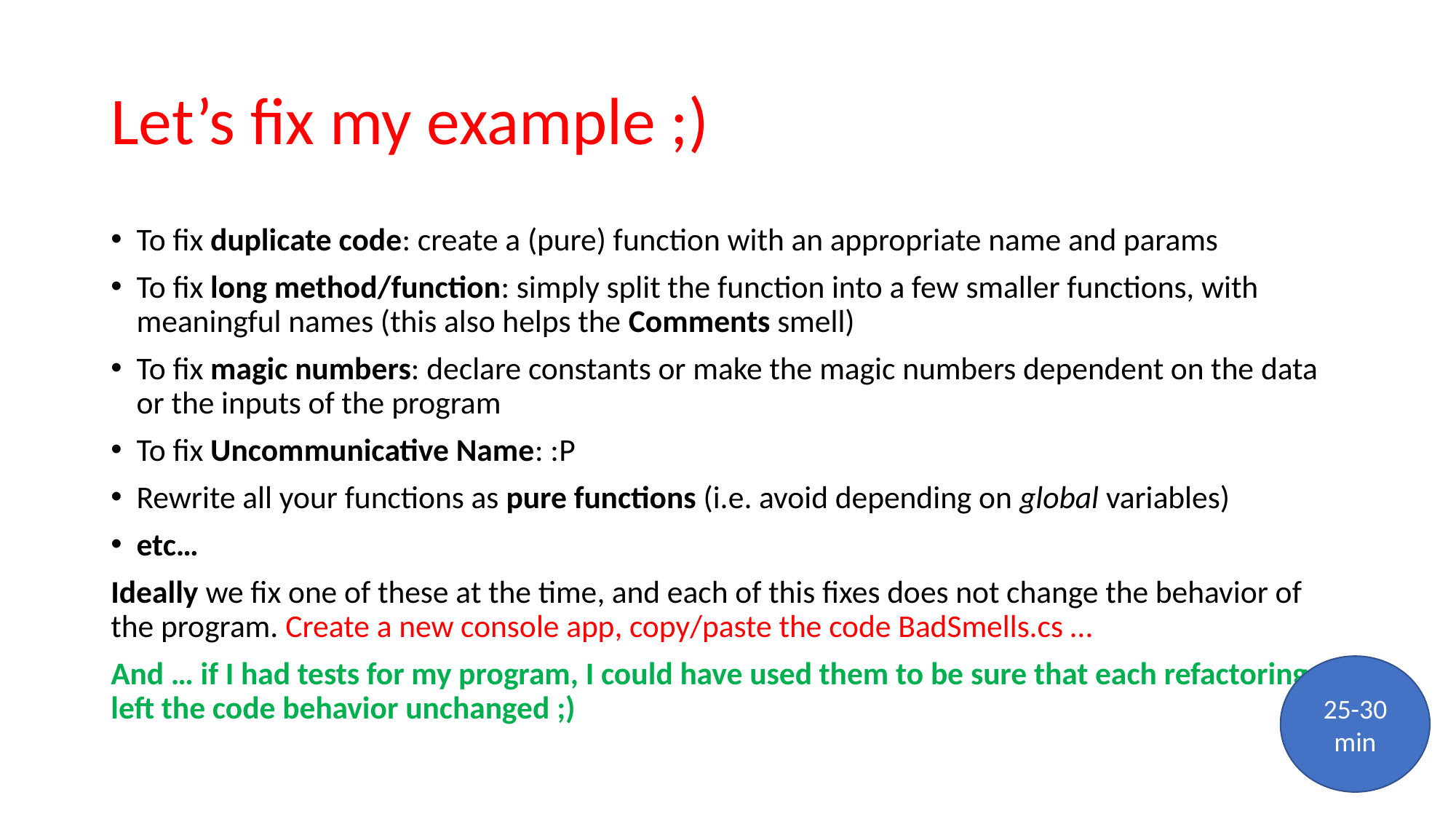

# Let’s fix my example ;)
To fix duplicate code: create a (pure) function with an appropriate name and params
To fix long method/function: simply split the function into a few smaller functions, with meaningful names (this also helps the Comments smell)
To fix magic numbers: declare constants or make the magic numbers dependent on the data or the inputs of the program
To fix Uncommunicative Name: :P
Rewrite all your functions as pure functions (i.e. avoid depending on global variables)
etc…
Ideally we fix one of these at the time, and each of this fixes does not change the behavior of the program. Create a new console app, copy/paste the code BadSmells.cs …
And … if I had tests for my program, I could have used them to be sure that each refactoring left the code behavior unchanged ;)

25-30
min